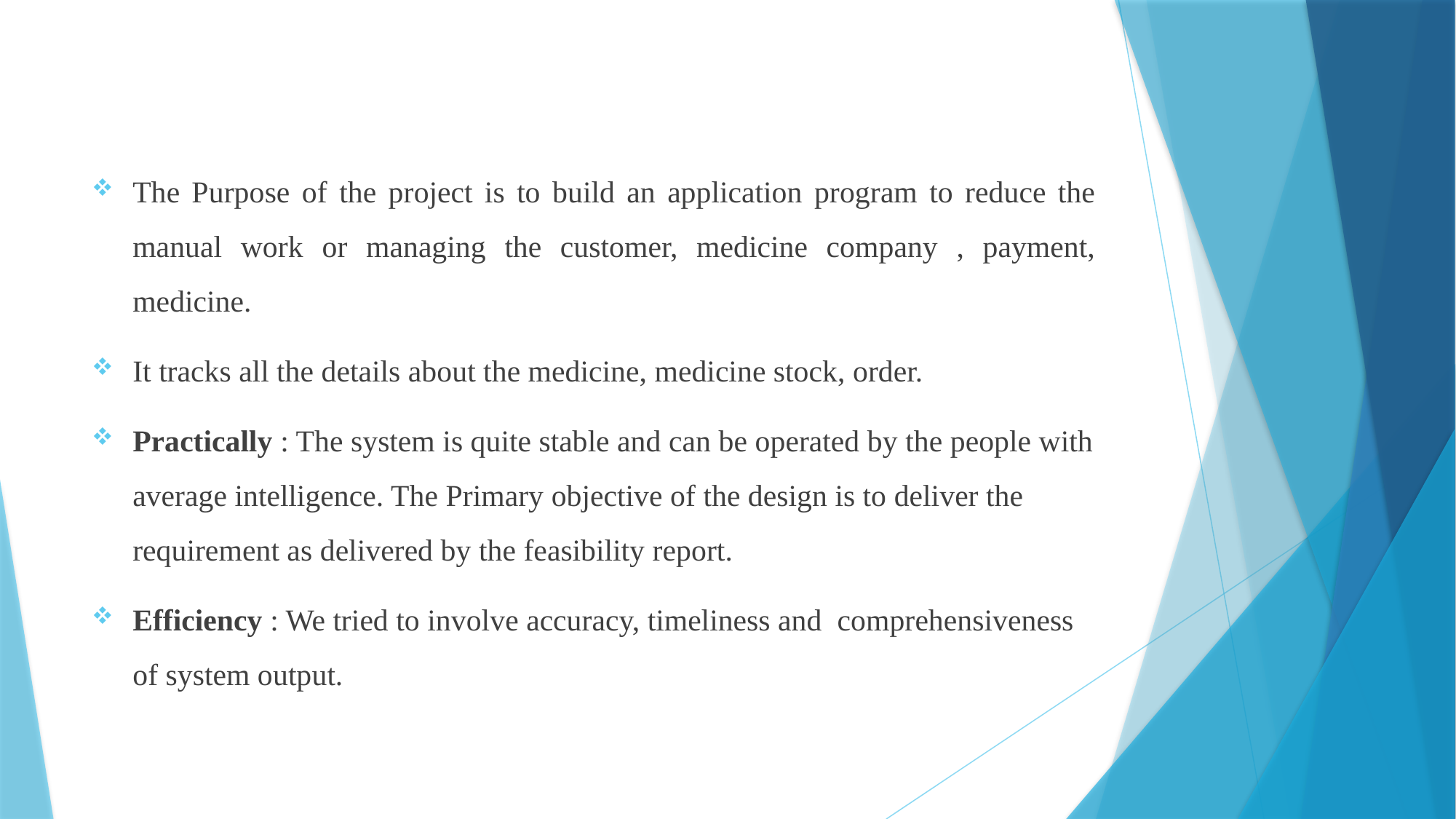

The Purpose of the project is to build an application program to reduce the manual work or managing the customer, medicine company , payment, medicine.
It tracks all the details about the medicine, medicine stock, order.
Practically : The system is quite stable and can be operated by the people with average intelligence. The Primary objective of the design is to deliver the requirement as delivered by the feasibility report.
Efficiency : We tried to involve accuracy, timeliness and  comprehensiveness of system output.